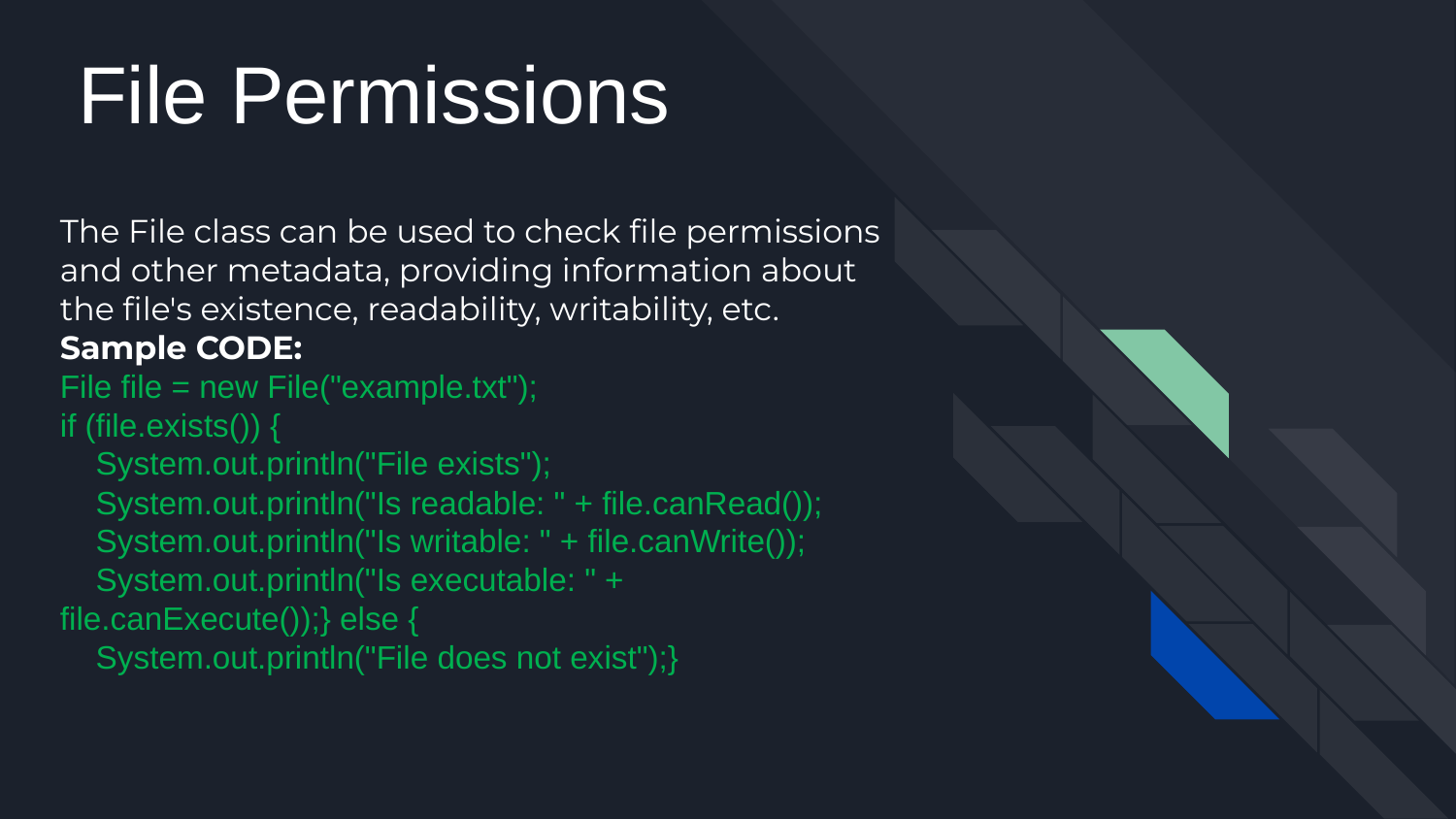

# File Permissions
The File class can be used to check file permissions and other metadata, providing information about the file's existence, readability, writability, etc.
Sample CODE:
File file = new File("example.txt");
if (file.exists()) {
    System.out.println("File exists");
    System.out.println("Is readable: " + file.canRead());
    System.out.println("Is writable: " + file.canWrite());
    System.out.println("Is executable: " + file.canExecute());} else {
    System.out.println("File does not exist");}